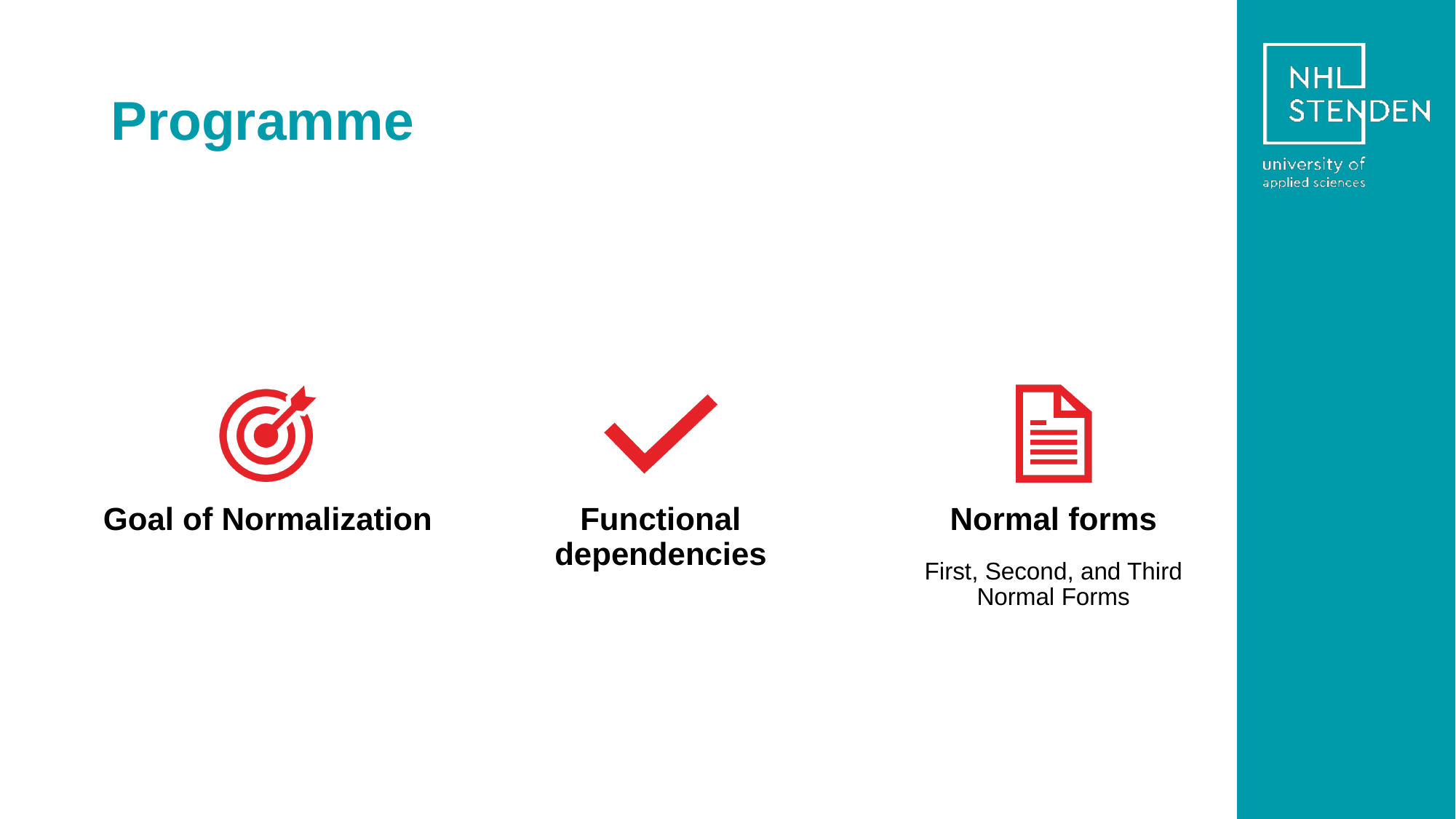

# Programme
Goal of Normalization
Functional dependencies
Normal forms
First, Second, and Third Normal Forms